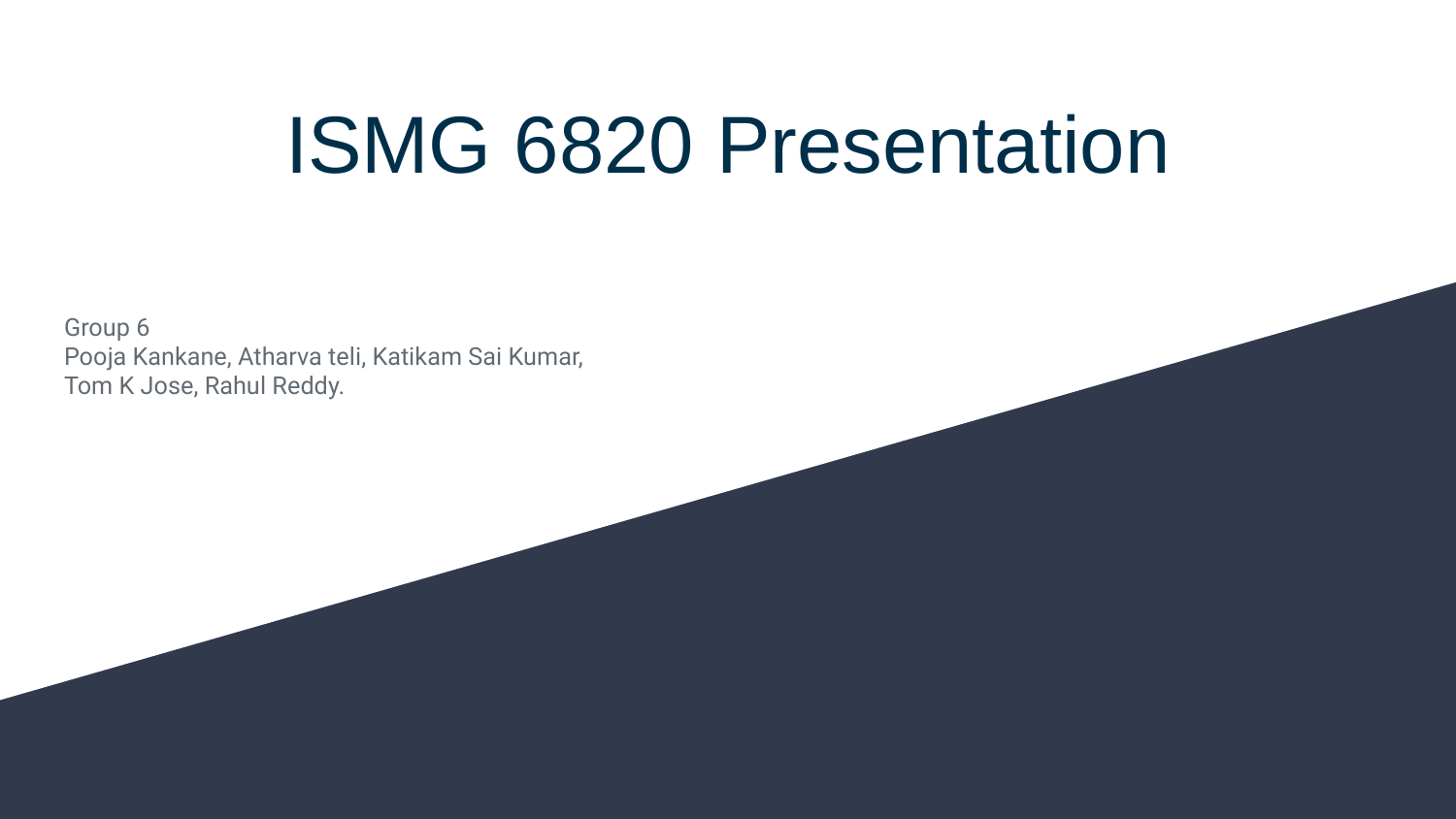

# ISMG 6820 Presentation
Group 6
Pooja Kankane, Atharva teli, Katikam Sai Kumar,
Tom K Jose, Rahul Reddy.